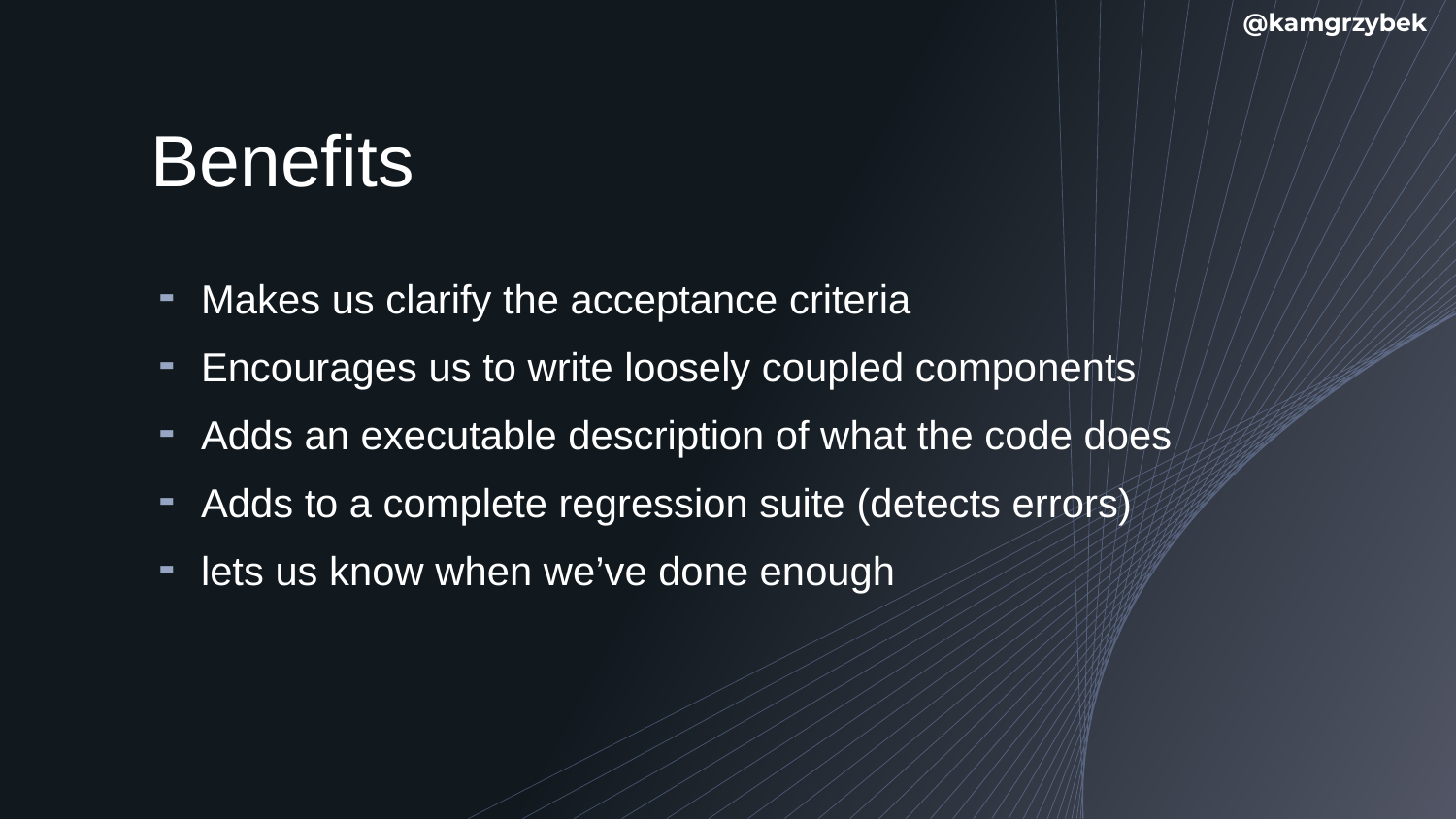

@kamgrzybek
# Benefits
Makes us clarify the acceptance criteria
Encourages us to write loosely coupled components
Adds an executable description of what the code does
Adds to a complete regression suite (detects errors)
lets us know when we’ve done enough